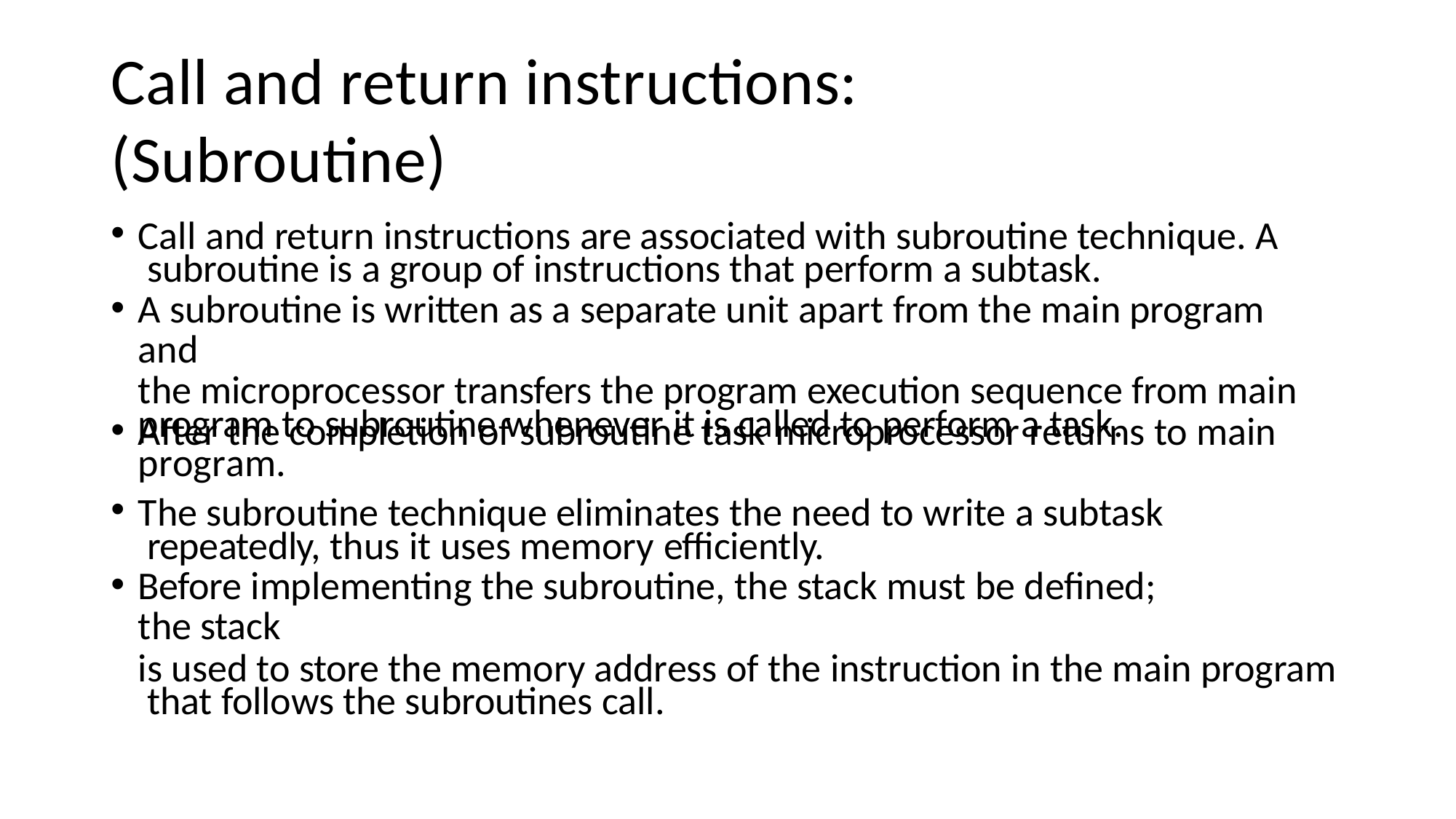

# Call and return instructions: (Subroutine)
Call and return instructions are associated with subroutine technique. A  subroutine is a group of instructions that perform a subtask.
A subroutine is written as a separate unit apart from the main program and
the microprocessor transfers the program execution sequence from main  program to subroutine whenever it is called to perform a task.
After the completion of subroutine task microprocessor returns to main
program.
The subroutine technique eliminates the need to write a subtask  repeatedly, thus it uses memory efficiently.
Before implementing the subroutine, the stack must be defined; the stack
is used to store the memory address of the instruction in the main program  that follows the subroutines call.